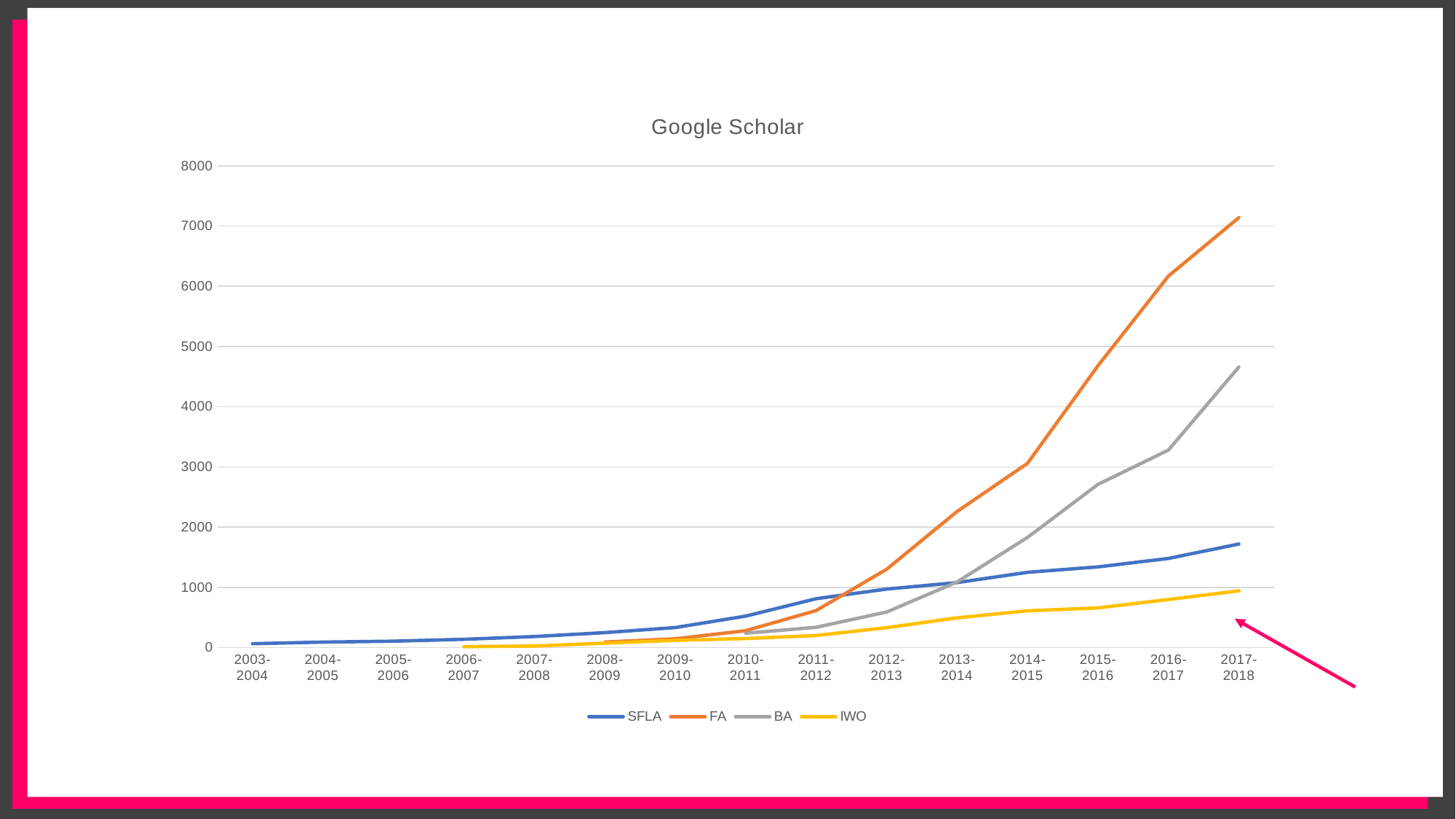

### Chart: Google Scholar

| Category | SFLA | FA | BA | IWO |
|---|---|---|---|---|
| 2003-2004 | 65.0 | None | None | None |
| 2004-2005 | 92.0 | None | None | None |
| 2005-2006 | 107.0 | None | None | None |
| 2006-2007 | 138.0 | None | None | 16.0 |
| 2007-2008 | 184.0 | None | None | 26.0 |
| 2008-2009 | 249.0 | 92.0 | None | 74.0 |
| 2009-2010 | 333.0 | 147.0 | None | 121.0 |
| 2010-2011 | 523.0 | 281.0 | 239.0 | 150.0 |
| 2011-2012 | 812.0 | 615.0 | 337.0 | 201.0 |
| 2012-2013 | 972.0 | 1300.0 | 591.0 | 331.0 |
| 2013-2014 | 1080.0 | 2260.0 | 1090.0 | 494.0 |
| 2014-2015 | 1250.0 | 3060.0 | 1830.0 | 611.0 |
| 2015-2016 | 1340.0 | 4680.0 | 2710.0 | 659.0 |
| 2016-2017 | 1480.0 | 6170.0 | 3280.0 | 799.0 |
| 2017-2018 | 1720.0 | 7140.0 | 4660.0 | 943.0 |
2